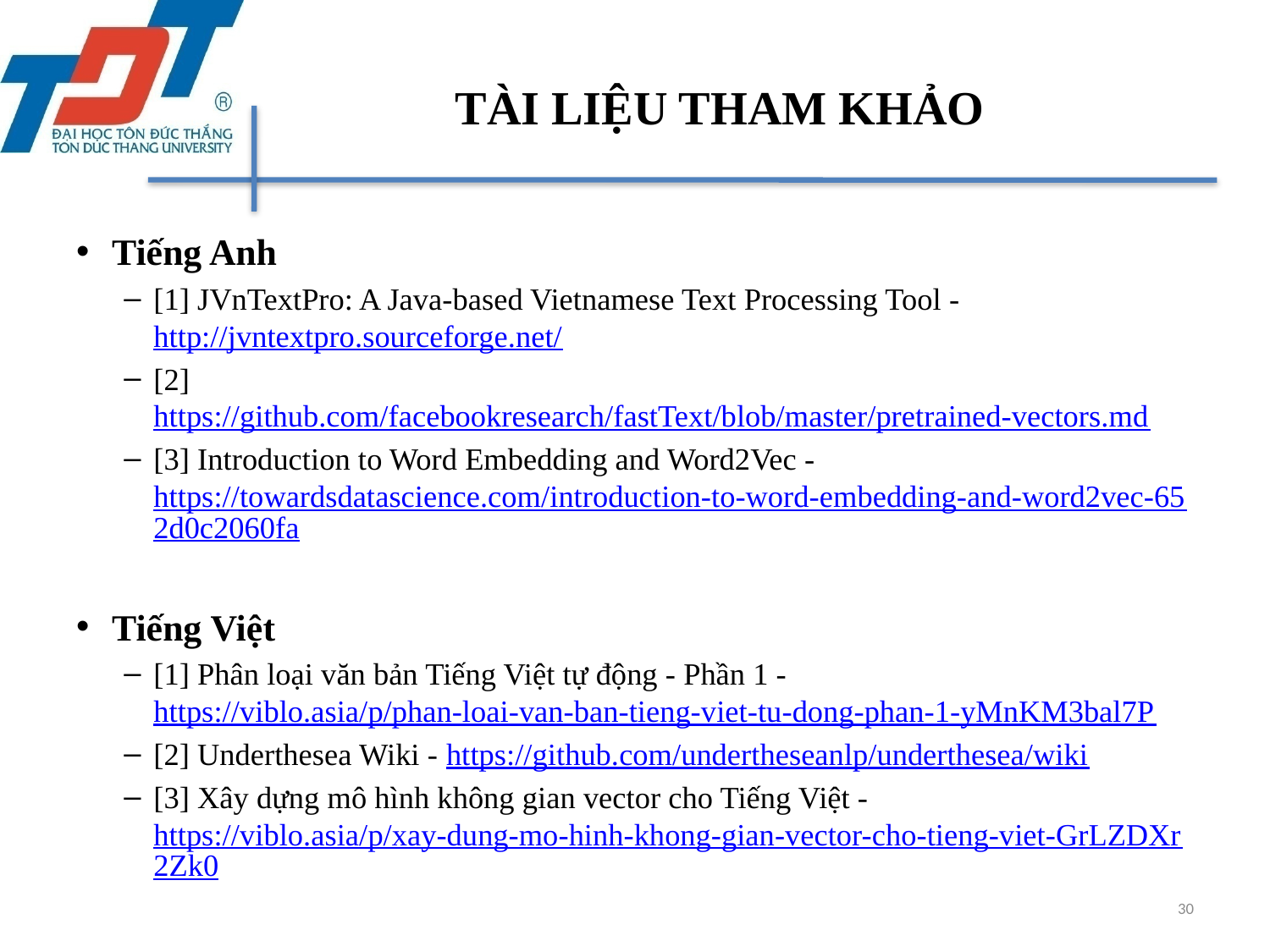

# TÀI LIỆU THAM KHẢO
Tiếng Anh
[1] JVnTextPro: A Java-based Vietnamese Text Processing Tool - http://jvntextpro.sourceforge.net/
[2] https://github.com/facebookresearch/fastText/blob/master/pretrained-vectors.md
[3] Introduction to Word Embedding and Word2Vec - https://towardsdatascience.com/introduction-to-word-embedding-and-word2vec-652d0c2060fa

Tiếng Việt
[1] Phân loại văn bản Tiếng Việt tự động - Phần 1 - https://viblo.asia/p/phan-loai-van-ban-tieng-viet-tu-dong-phan-1-yMnKM3bal7P
[2] Underthesea Wiki - https://github.com/undertheseanlp/underthesea/wiki
[3] Xây dựng mô hình không gian vector cho Tiếng Việt - https://viblo.asia/p/xay-dung-mo-hinh-khong-gian-vector-cho-tieng-viet-GrLZDXr2Zk0

30